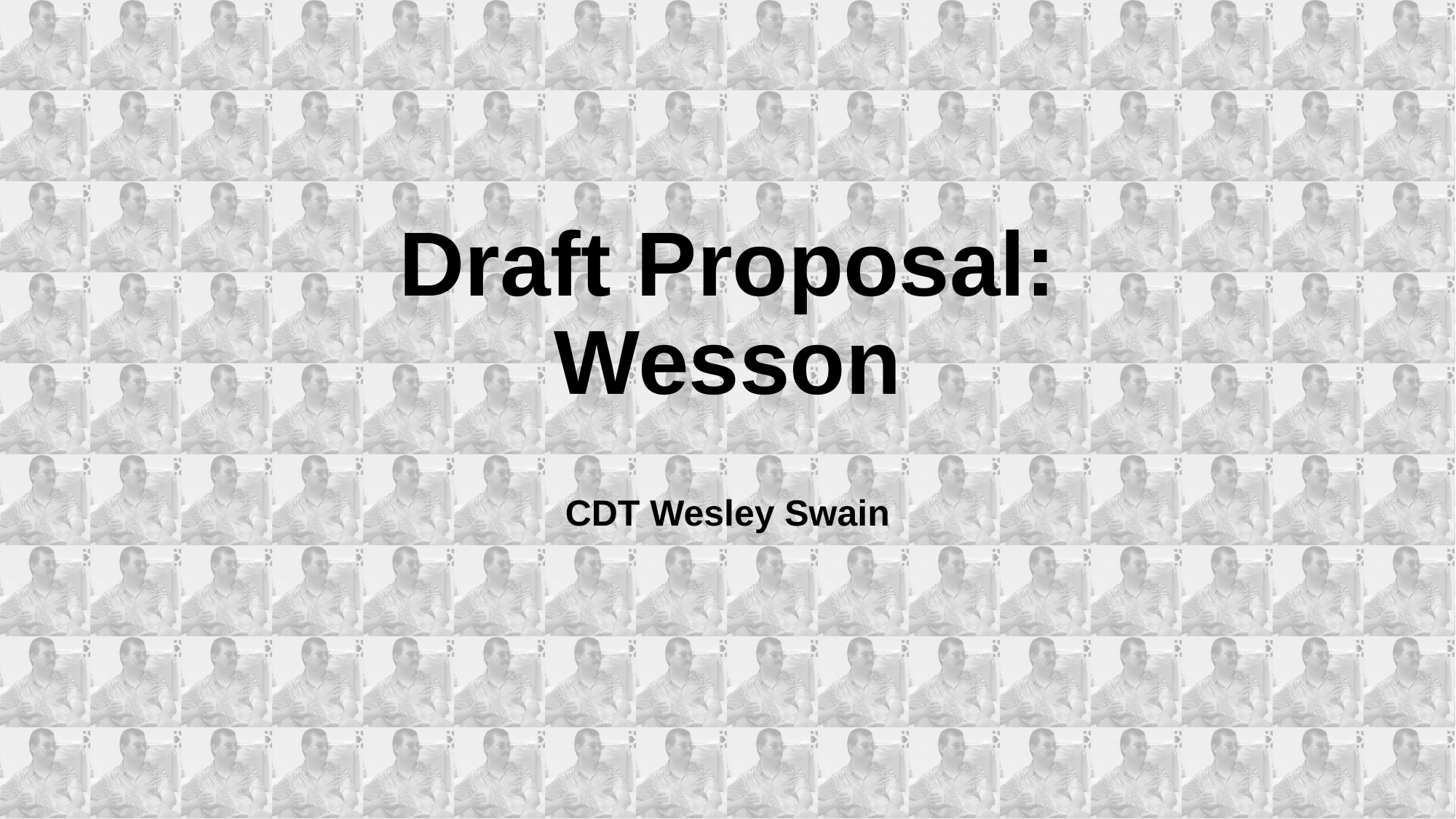

# Draft Proposal: Wesson

CDT Wesley Swain